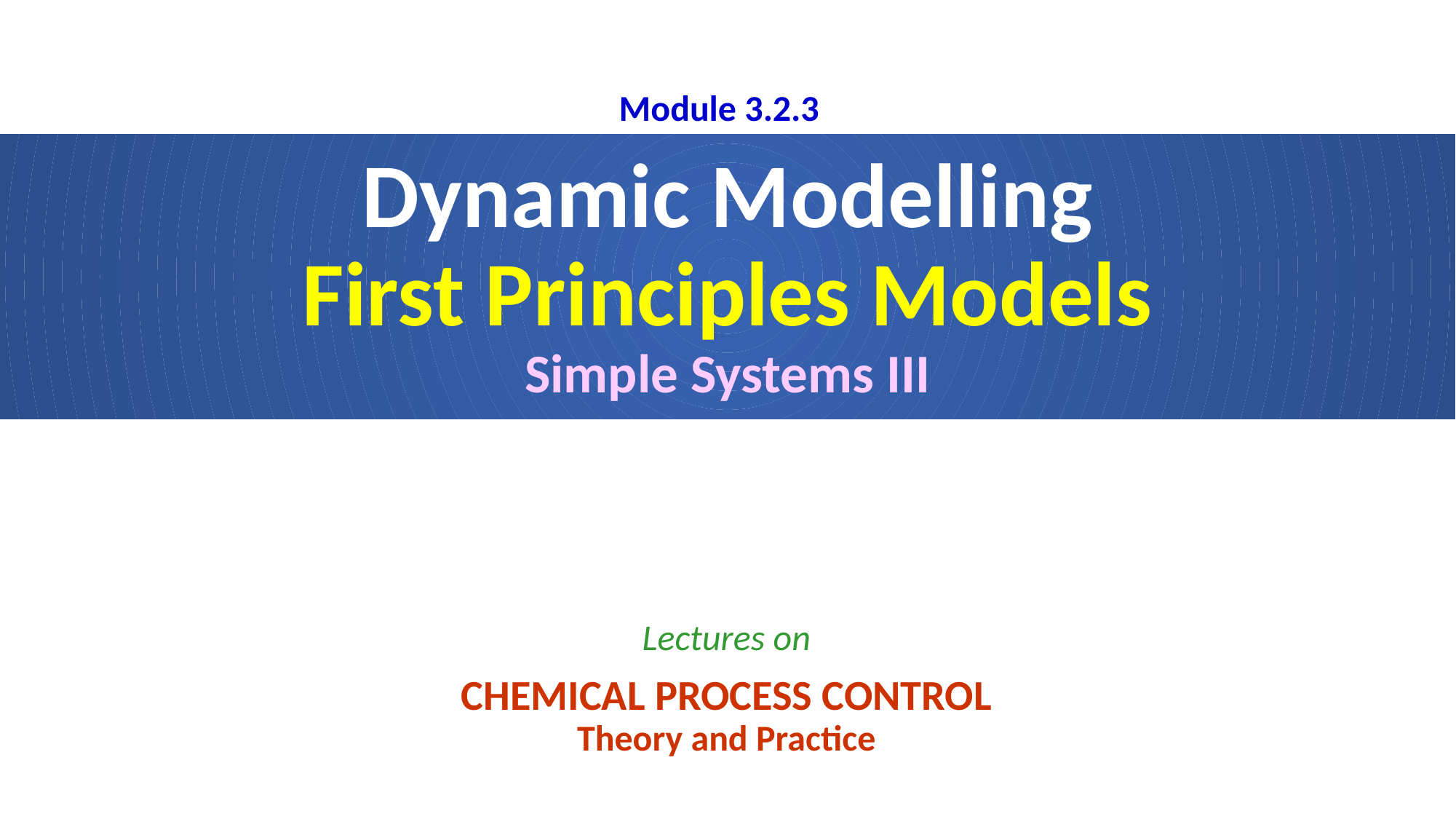

Module 3.2.3
# Dynamic Modelling First Principles Models Simple Systems III
Lectures on
CHEMICAL PROCESS CONTROL
Theory and Practice